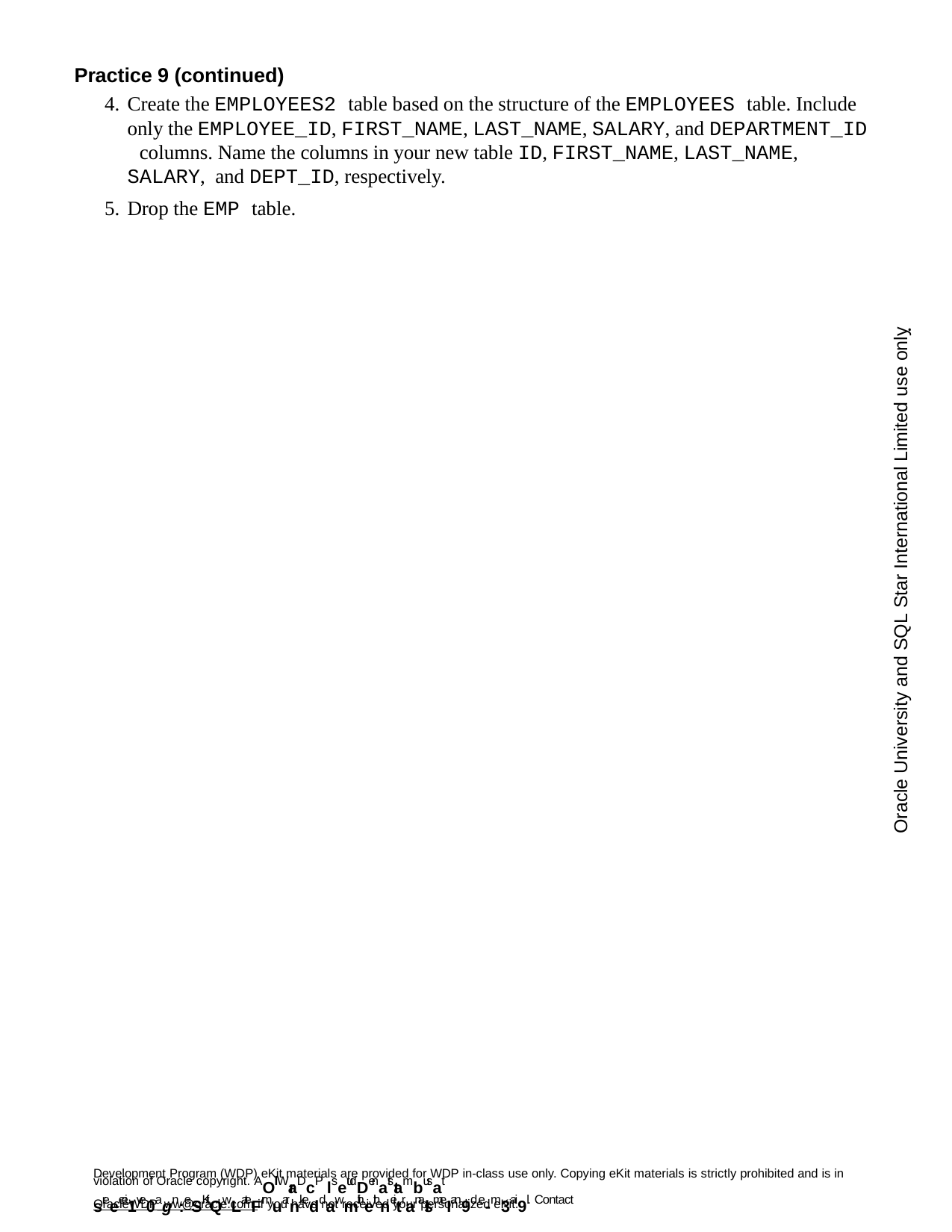

Practice 9 (continued)
Create the EMPLOYEES2 table based on the structure of the EMPLOYEES table. Include  only the EMPLOYEE_ID, FIRST_NAME, LAST_NAME, SALARY, and DEPARTMENT_ID  columns. Name the columns in your new table ID, FIRST_NAME, LAST_NAME, SALARY,  and DEPT_ID, respectively.
Drop the EMP table.
Oracle University and SQL Star International Limited use onlyฺ
Development Program (WDP) eKit materials are provided for WDP in-class use only. Copying eKit materials is strictly prohibited and is in
violation of Oracle copyright. AOll WraDcP lsetudDenatstambusat sreecei1ve0agn:eSKitQwLateFrmuarnkeddawmithethneitranalsmeI an9d e-m3ai9l. Contact
OracleWDP_ww@oracle.com if you have not received your personalized eKit.